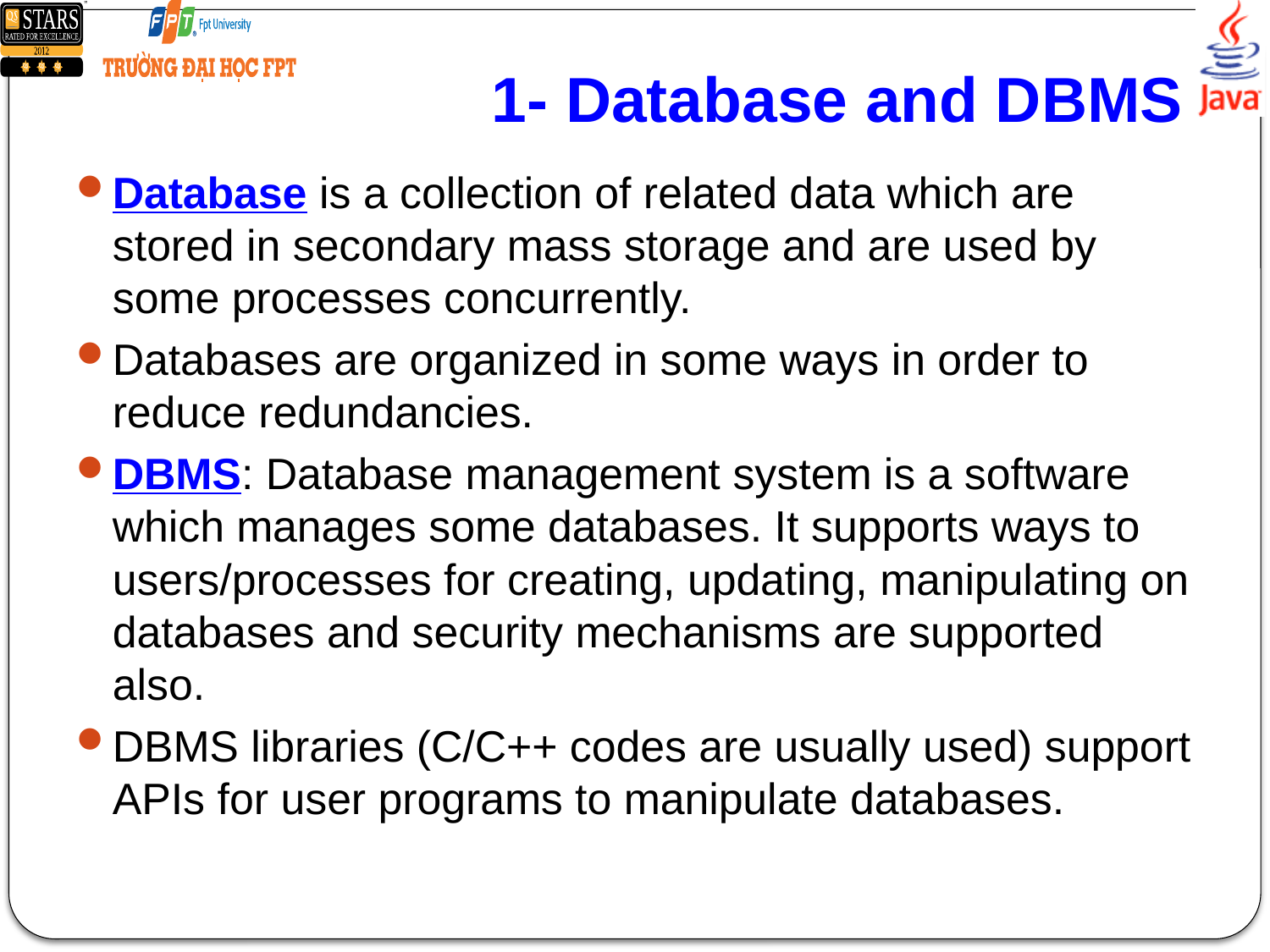

# 1- Database and DBMS
Database is a collection of related data which are stored in secondary mass storage and are used by some processes concurrently.
Databases are organized in some ways in order to reduce redundancies.
DBMS: Database management system is a software which manages some databases. It supports ways to users/processes for creating, updating, manipulating on databases and security mechanisms are supported also.
DBMS libraries (C/C++ codes are usually used) support APIs for user programs to manipulate databases.